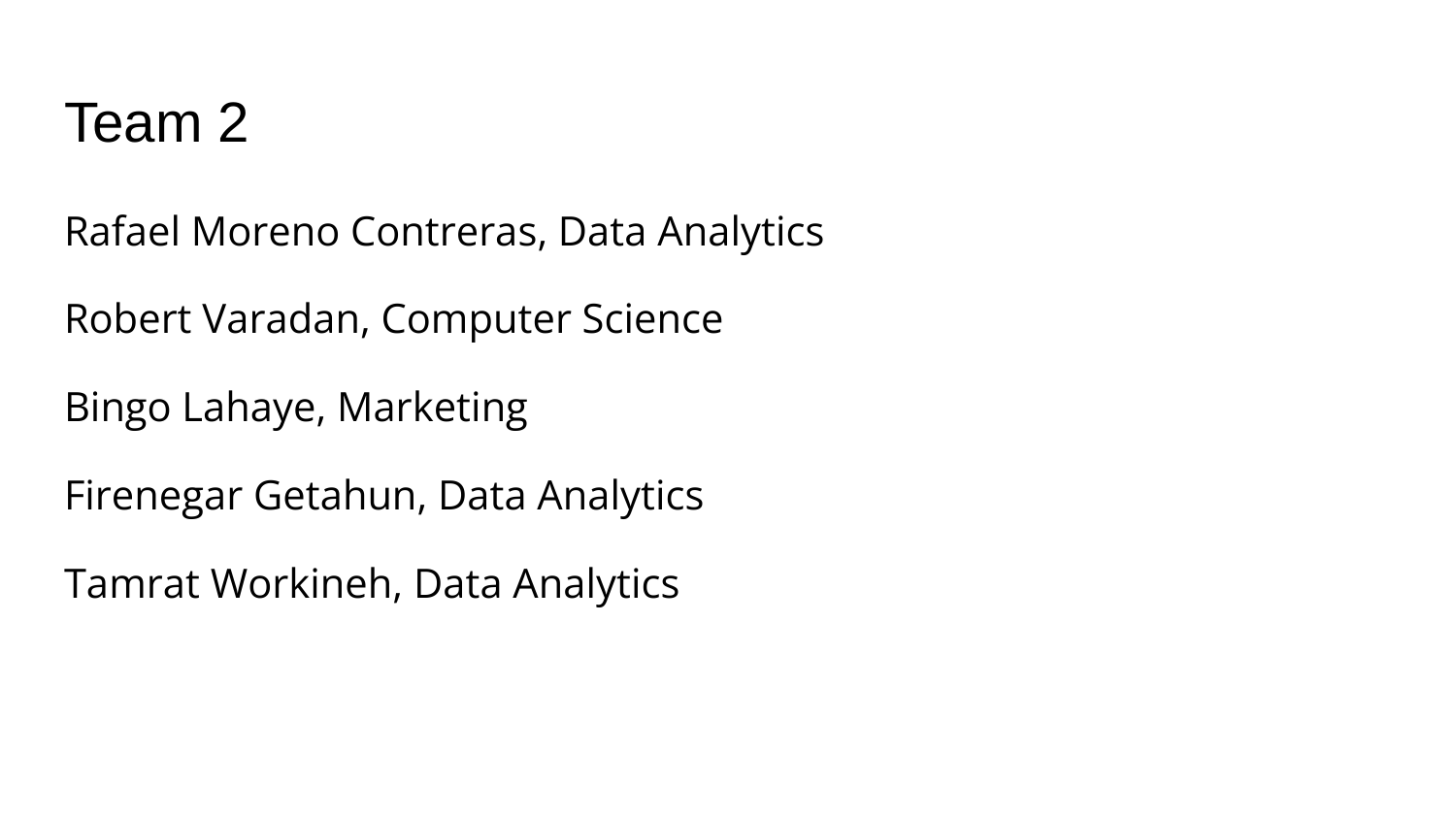

# Team 2
Rafael Moreno Contreras, Data Analytics
Robert Varadan, Computer Science
Bingo Lahaye, Marketing
Firenegar Getahun, Data Analytics
Tamrat Workineh, Data Analytics